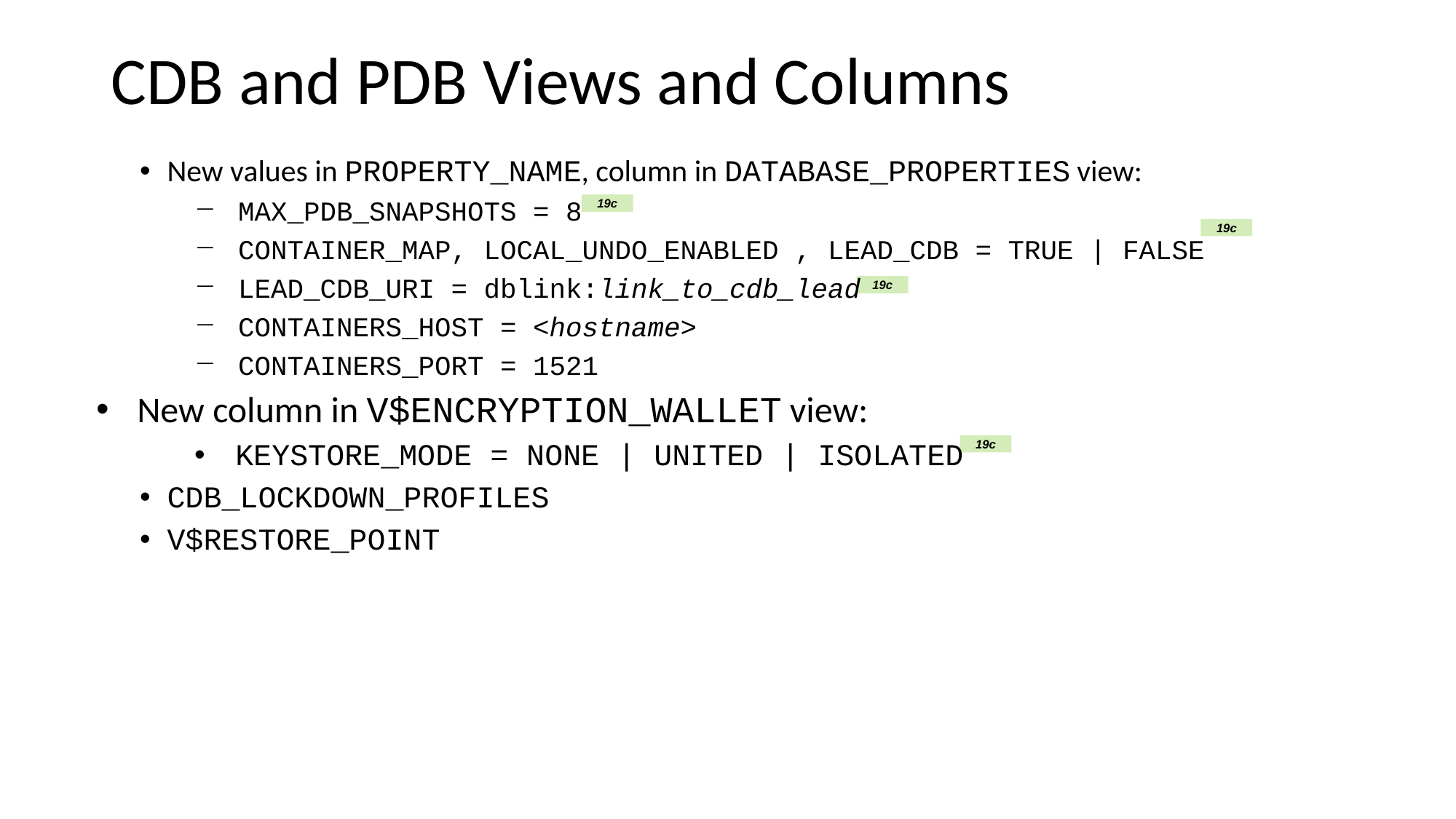

# CDB and PDB Views and Columns
New values in PROPERTY_NAME, column in DATABASE_PROPERTIES view:
MAX_PDB_SNAPSHOTS = 8
CONTAINER_MAP, LOCAL_UNDO_ENABLED , LEAD_CDB = TRUE | FALSE
LEAD_CDB_URI = dblink:link_to_cdb_lead
CONTAINERS_HOST = <hostname>
CONTAINERS_PORT = 1521
New column in V$ENCRYPTION_WALLET view:
KEYSTORE_MODE = NONE | UNITED | ISOLATED
CDB_LOCKDOWN_PROFILES
V$RESTORE_POINT
19c
19c
19c
19c